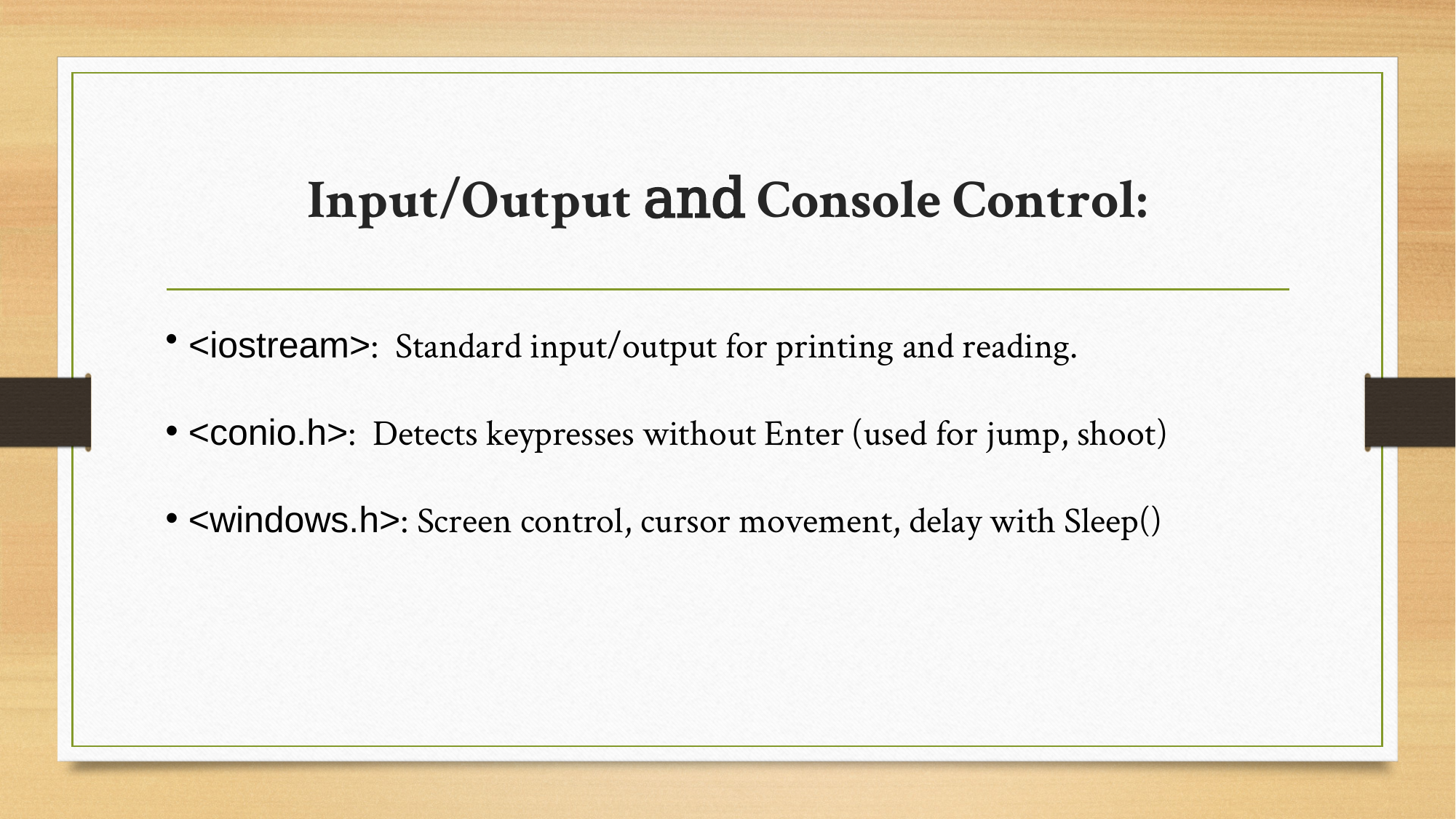

# Input/Output and Console Control:

 <iostream>:  Standard input/output for printing and reading.

 <conio.h>:  Detects keypresses without Enter (used for jump, shoot)

 <windows.h>: Screen control, cursor movement, delay with Sleep()